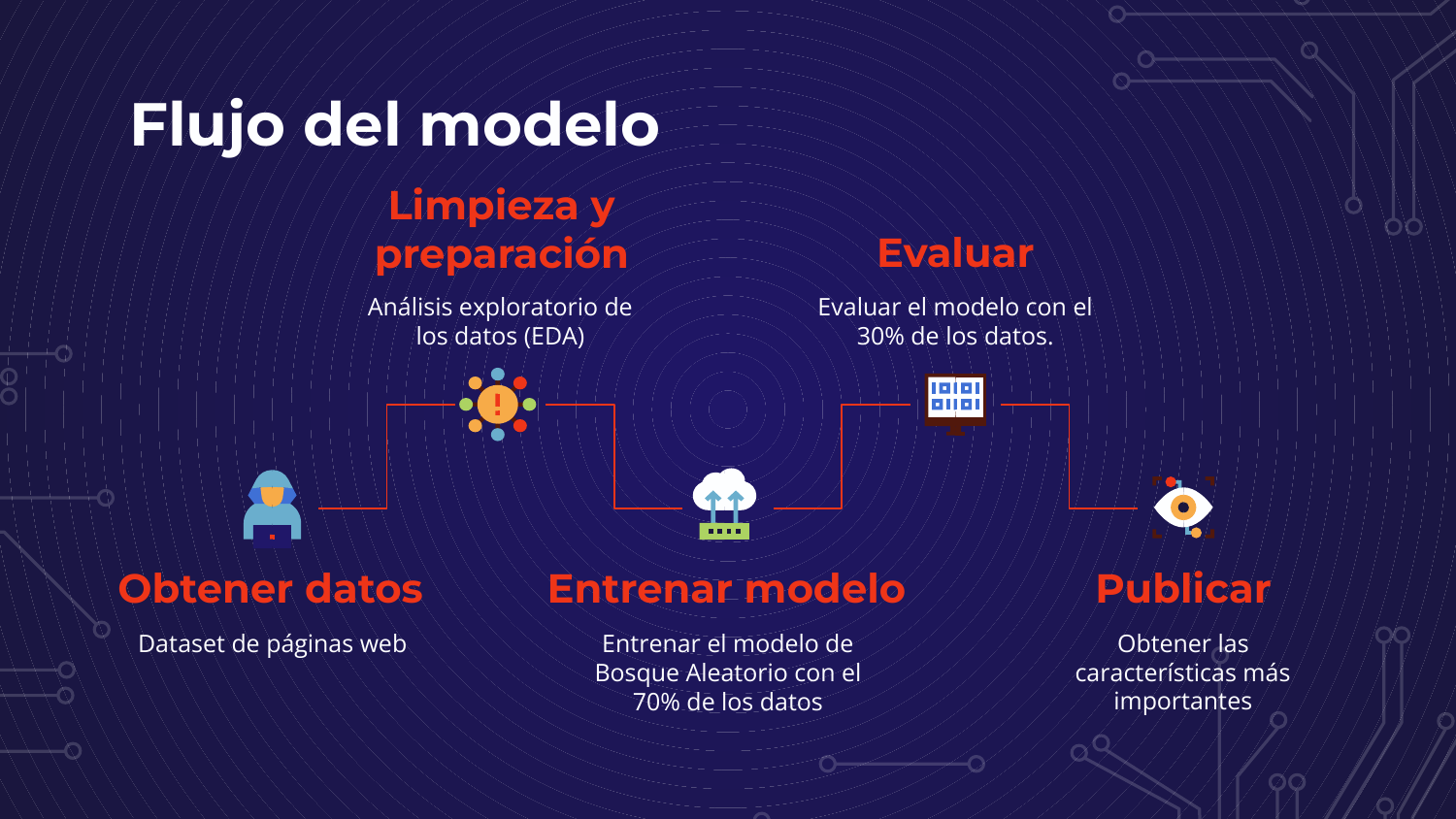

# Flujo del modelo
Limpieza y preparación
Evaluar
Análisis exploratorio de los datos (EDA)
Evaluar el modelo con el 30% de los datos.

Obtener datos
Entrenar modelo
Publicar
Obtener las características más importantes
Entrenar el modelo de Bosque Aleatorio con el 70% de los datos
Dataset de páginas web